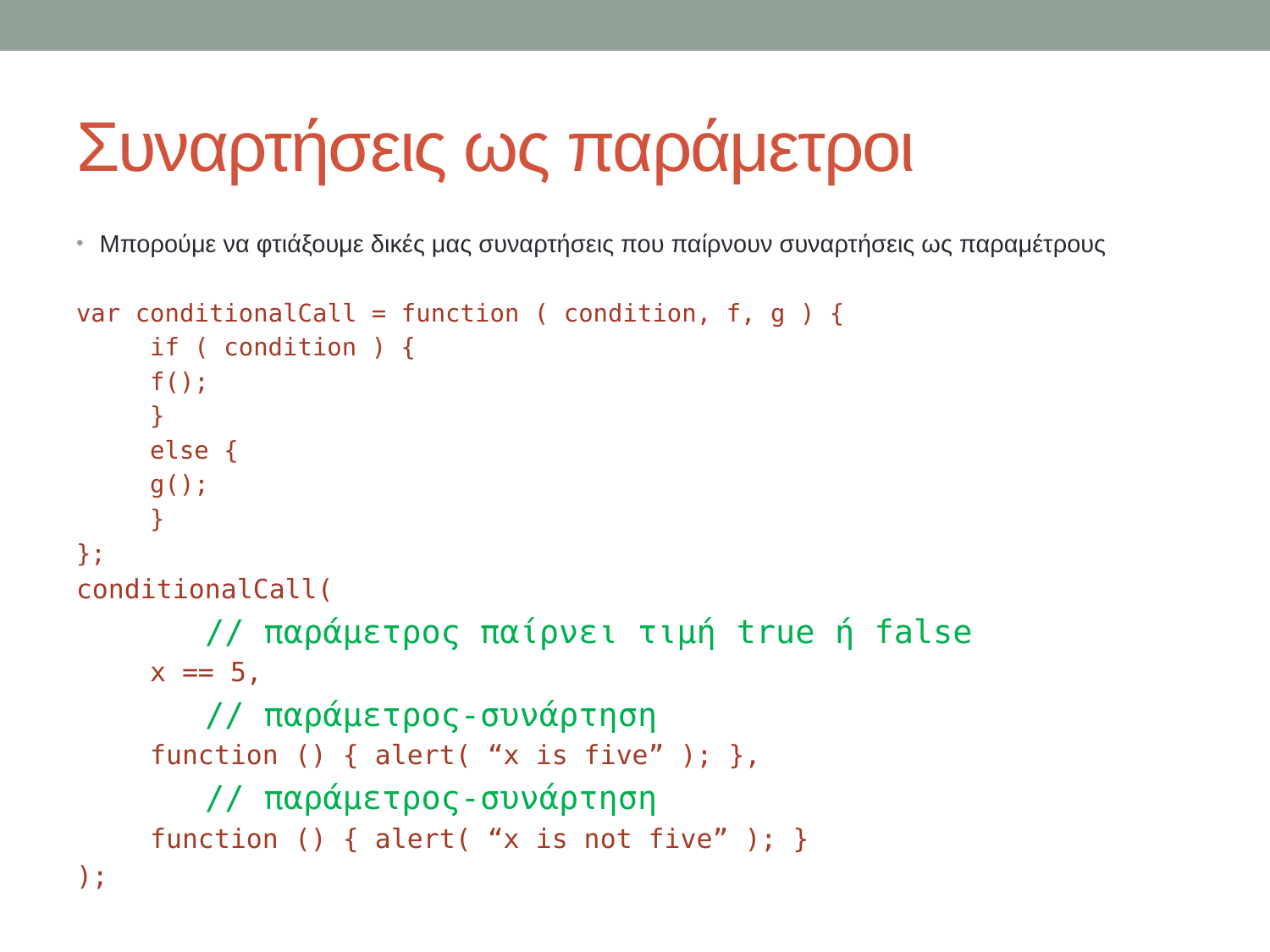

# Συναρτήσεις ως παράμετροι
Μπορούμε να φτιάξουμε δικές μας συναρτήσεις που παίρνουν συναρτήσεις ως παραμέτρους

var conditionalCall = function ( condition, f, g ) {
	if ( condition ) {
		f();
	}
	else {
		g();
	}
};
conditionalCall(
        // παράμετρος παίρνει τιμή true ή false
	x == 5,
        // παράμετρος-συνάρτηση
	function () { alert( “x is five” ); },
        // παράμετρος-συνάρτηση
	function () { alert( “x is not five” ); }
);